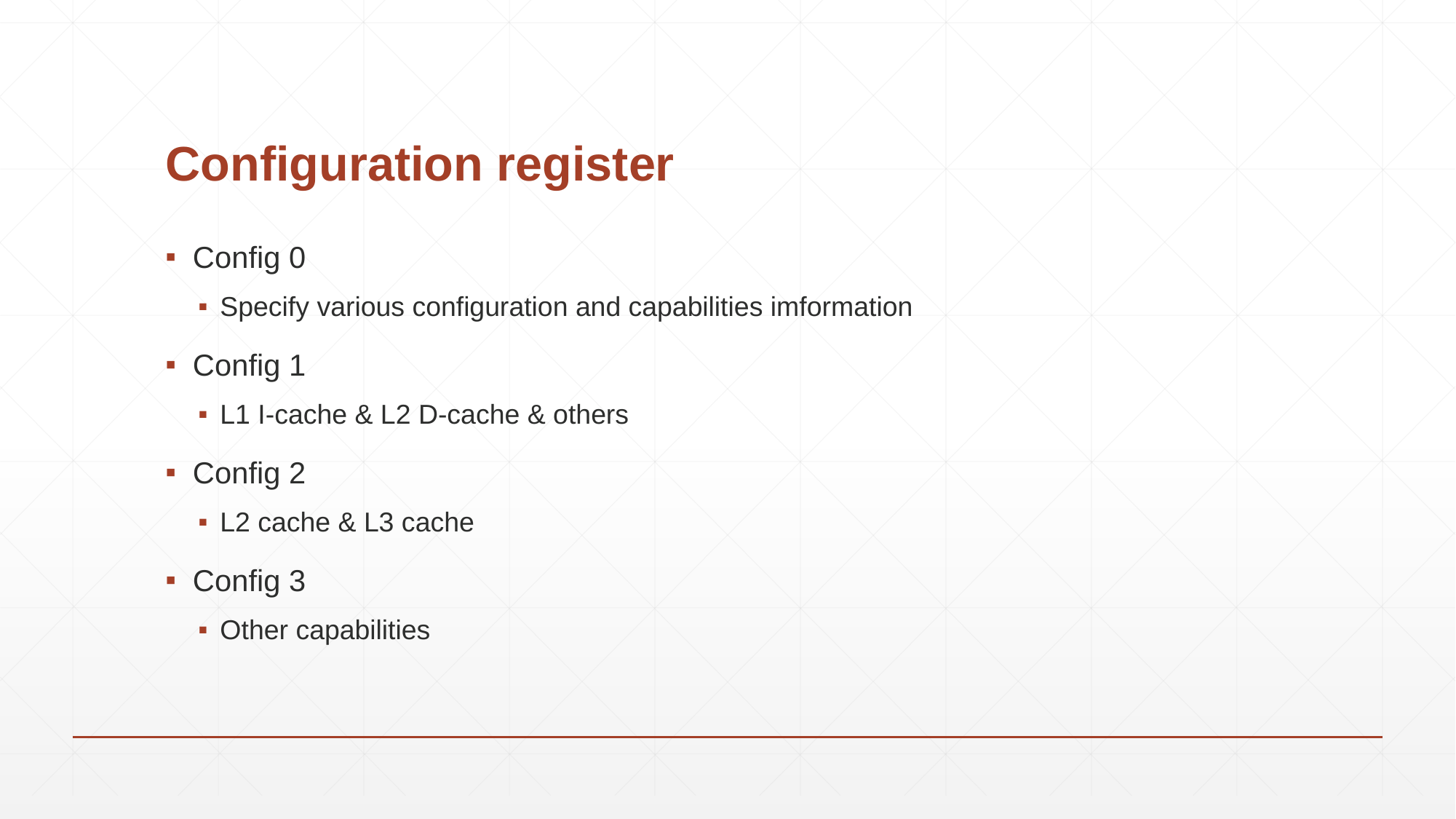

# Configuration register
Config 0
Specify various configuration and capabilities imformation
Config 1
L1 I-cache & L2 D-cache & others
Config 2
L2 cache & L3 cache
Config 3
Other capabilities